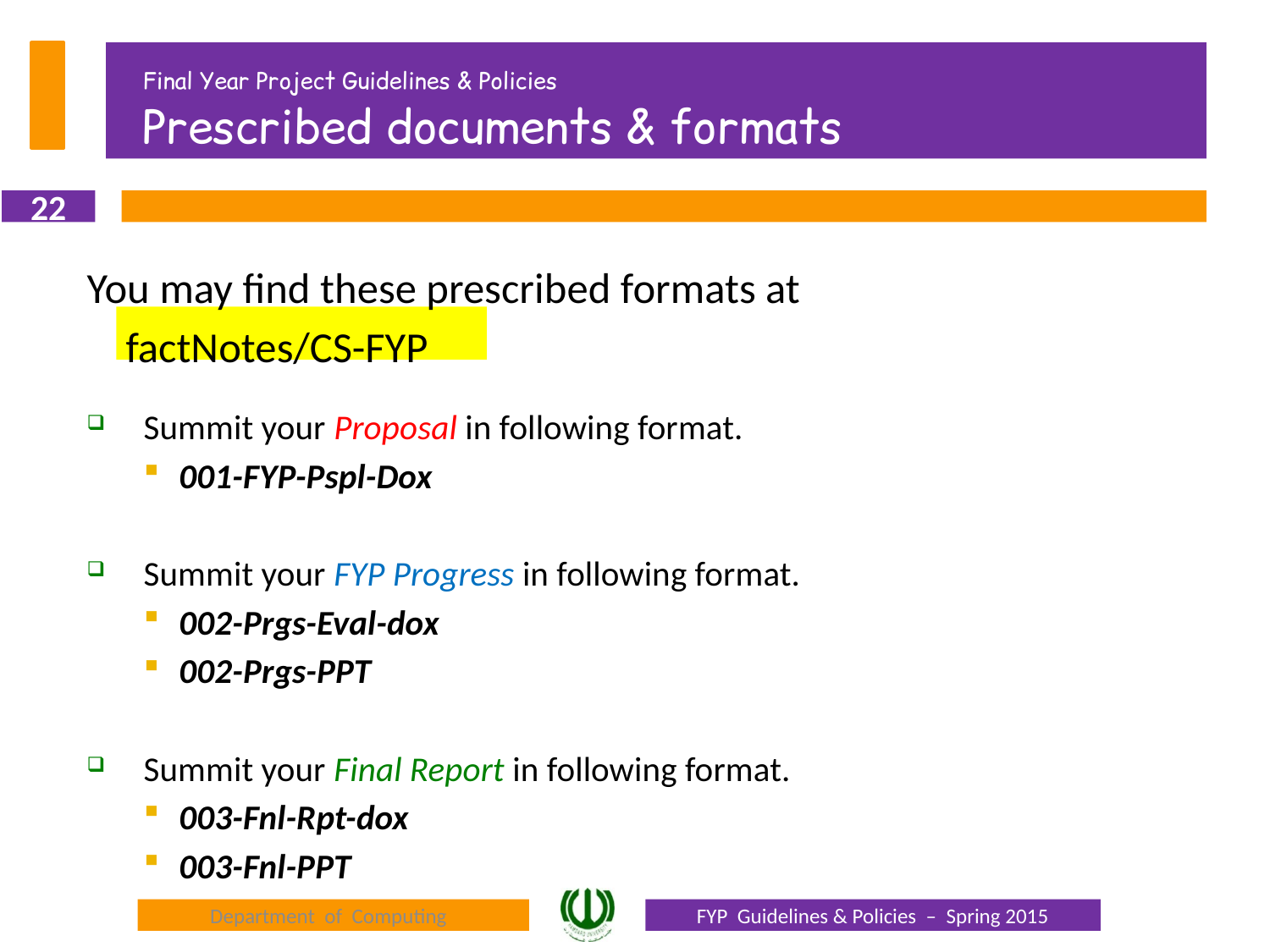

# Final Year Project Guidelines & Policies Prescribed documents & formats
22
You may find these prescribed formats at
    factNotes/CS-FYP

Summit your Proposal in following format.
001-FYP-Pspl-Dox

Summit your FYP Progress in following format.
002-Prgs-Eval-dox
002-Prgs-PPT

Summit your Final Report in following format.
003-Fnl-Rpt-dox
003-Fnl-PPT

Department  of  Computing